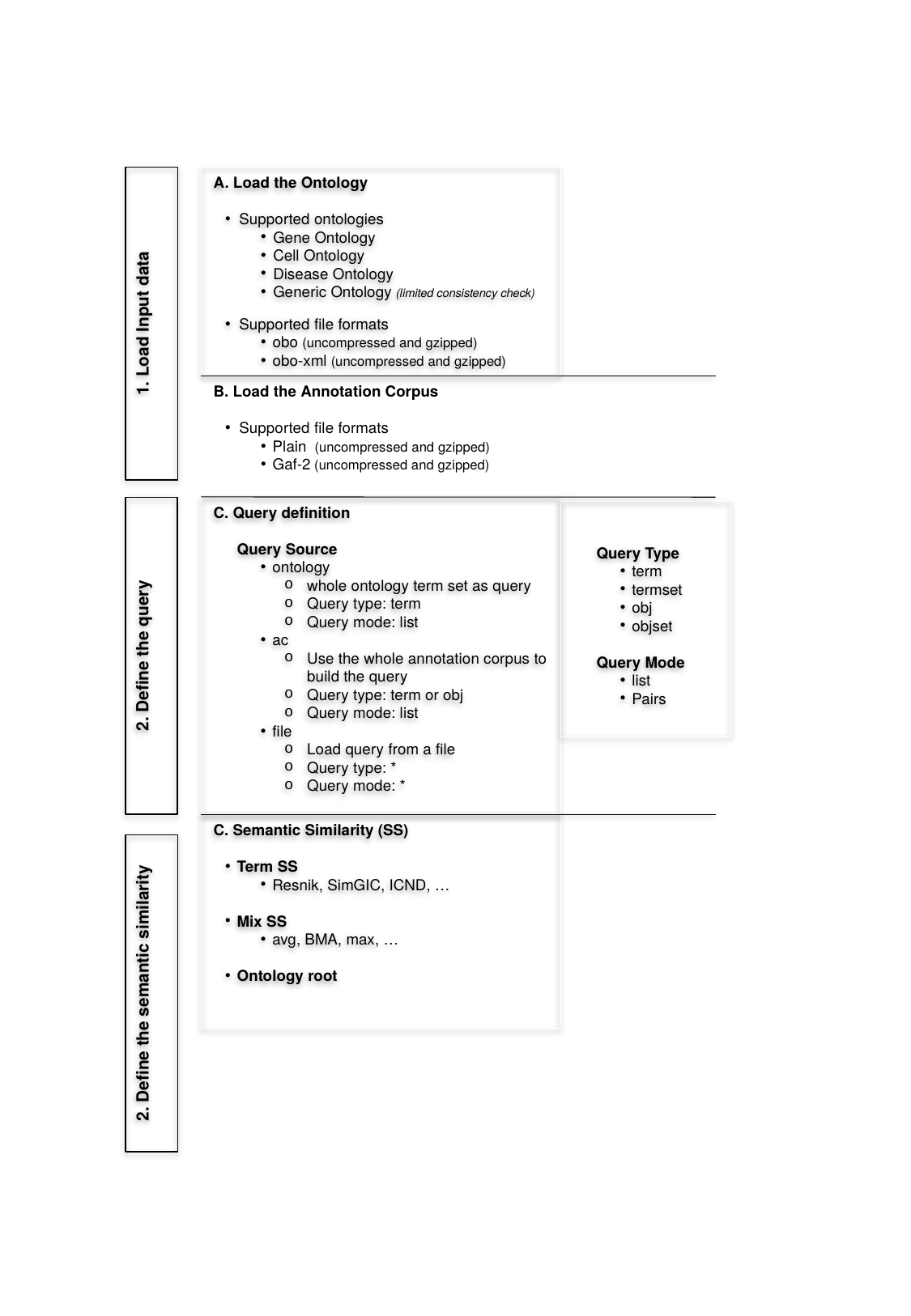

A. Load the Ontology

Supported ontologies
Gene Ontology
Cell Ontology
Disease Ontology
Generic Ontology (limited consistency check)

Supported file formats
obo (uncompressed and gzipped)
obo-xml (uncompressed and gzipped)
1. Load Input data
B. Load the Annotation Corpus

Supported file formats
Plain  (uncompressed and gzipped)
Gaf-2 (uncompressed and gzipped)
A. Statistics

Term Height
Term Annotation frequency
Term Information Content (IC)

B. Load the Query

Whole termset
Whole annotation corpus
Query from file
Term Annotation frequency

C. Query definition

Query Source
ontology
whole ontology term set as query
Query type: term
Query mode: list
ac
Use the whole annotation corpus to build the query
Query type: term or obj
Query mode: list
file
Load query from a file
Query type: *
Query mode: *

Query Type
term
termset
obj
objset

Query Mode
list
Pairs

A. Initialize the Semantic Similarity score

Term Height
Term Annotation frequency
Term Information Content (IC)
2. Define the query
C. Semantic Similarity (SS)

Term SS
Resnik, SimGIC, ICND, …

Mix SS
avg, BMA, max, …

Ontology root

2. Define the semantic similarity
3. Evaluate Semantic Similarity